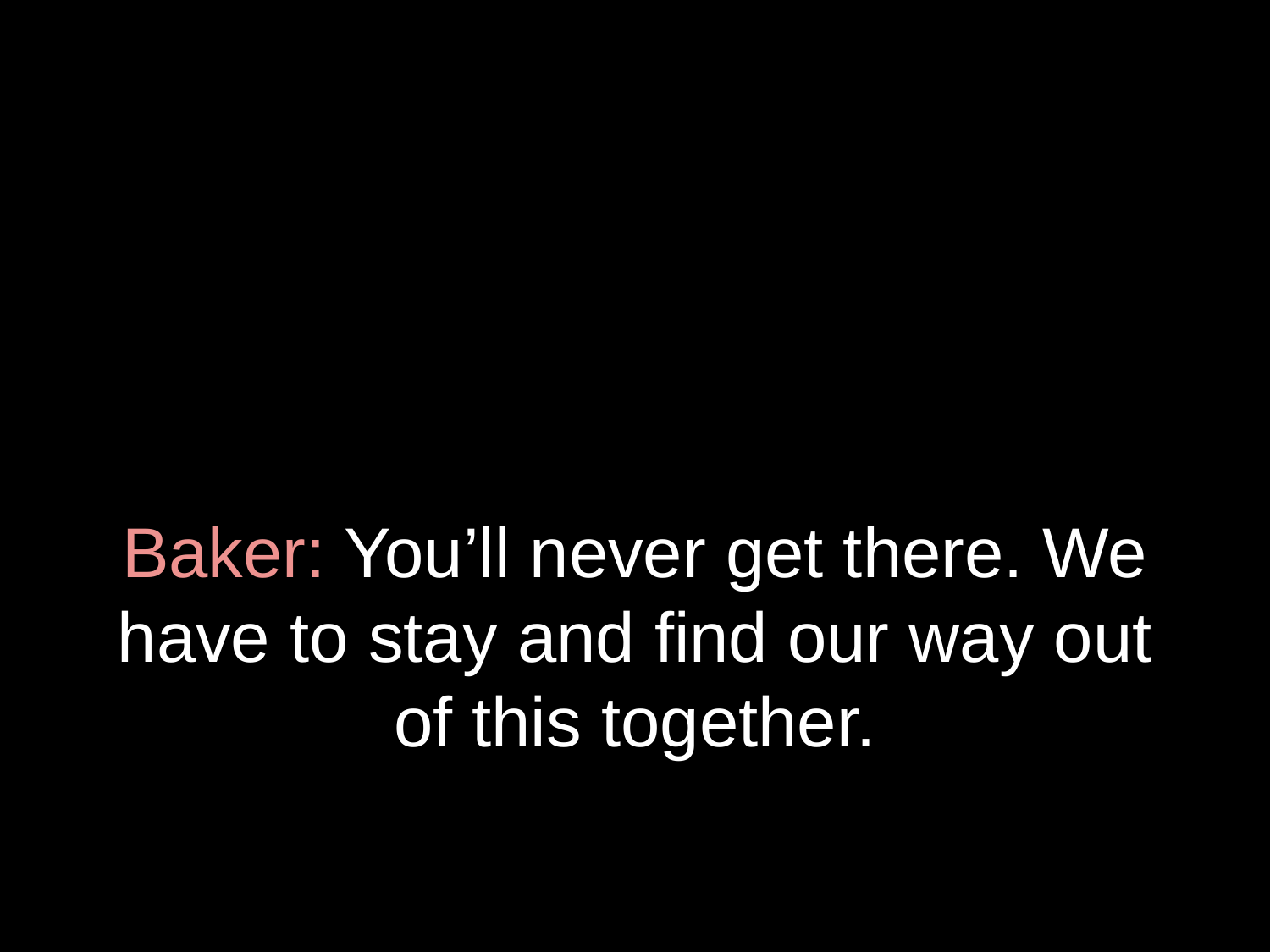

# Baker: You’ll never get there. We have to stay and find our way out of this together.